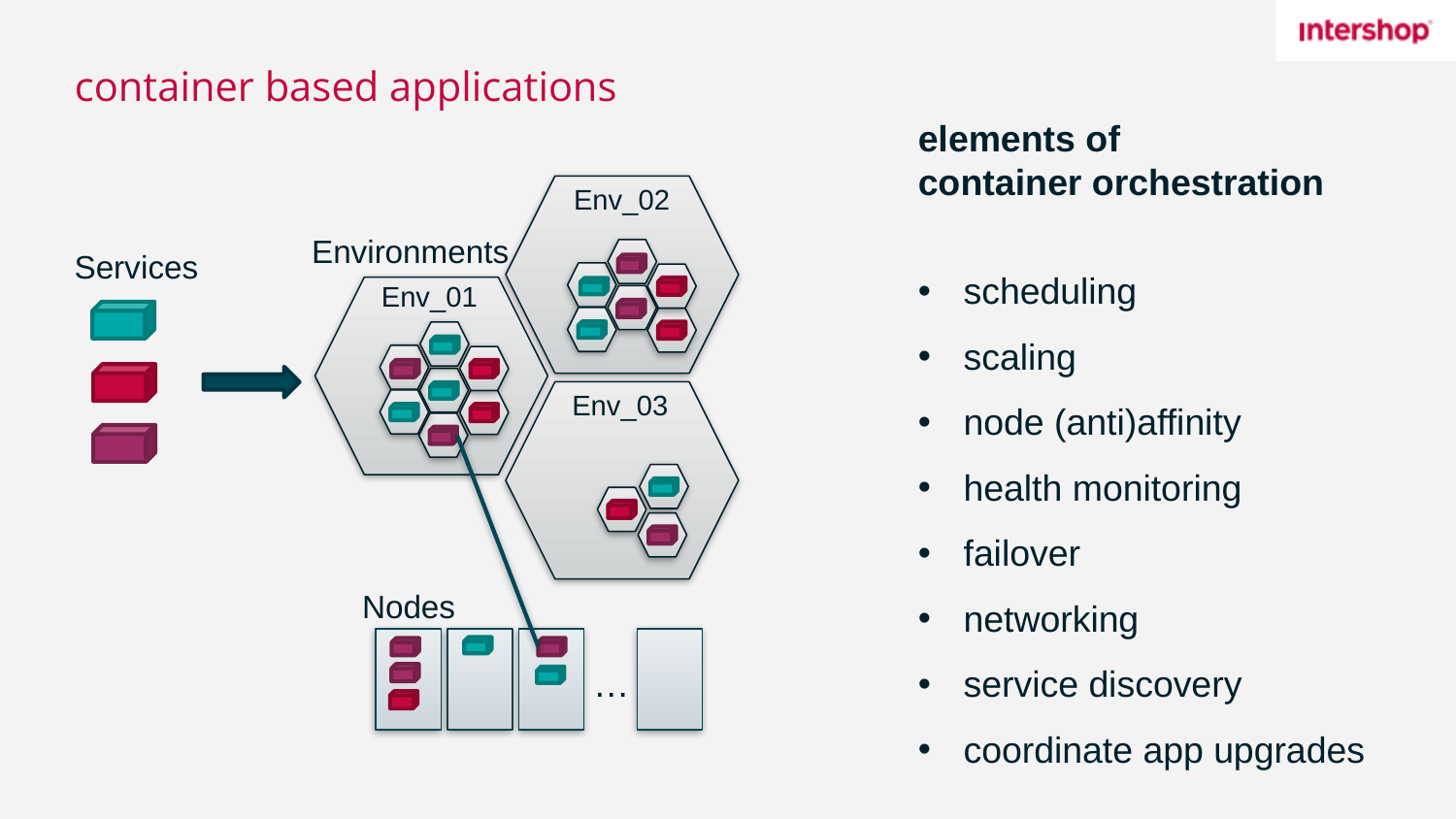

# container based applications
elements of
container orchestration

scheduling
scaling
node (anti)affinity
health monitoring
failover
networking
service discovery
coordinate app upgrades

Env_02

Environments
Services

Env_01

Env_03

Nodes
3

…